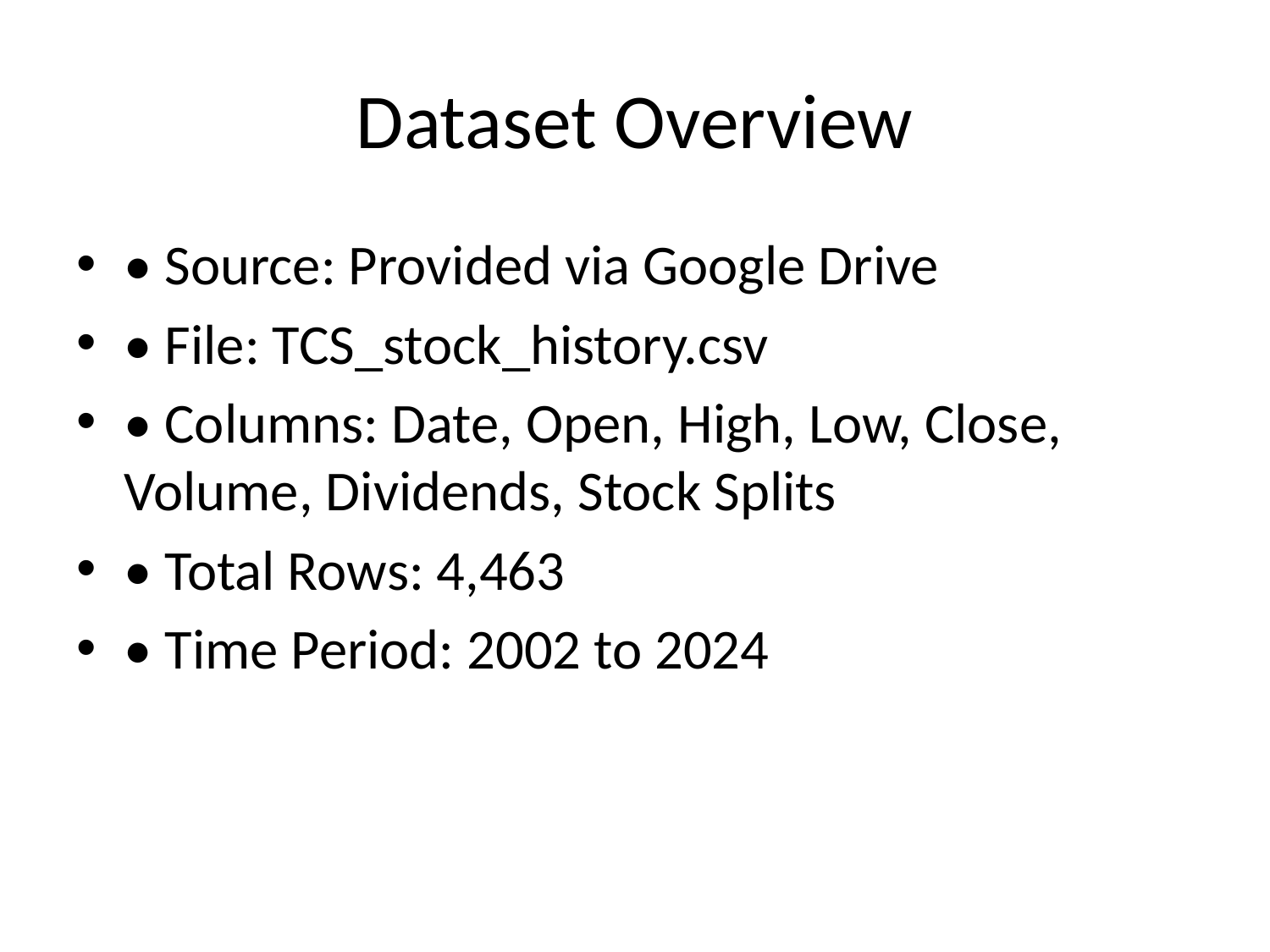

# Dataset Overview
• Source: Provided via Google Drive
• File: TCS_stock_history.csv
• Columns: Date, Open, High, Low, Close, Volume, Dividends, Stock Splits
• Total Rows: 4,463
• Time Period: 2002 to 2024